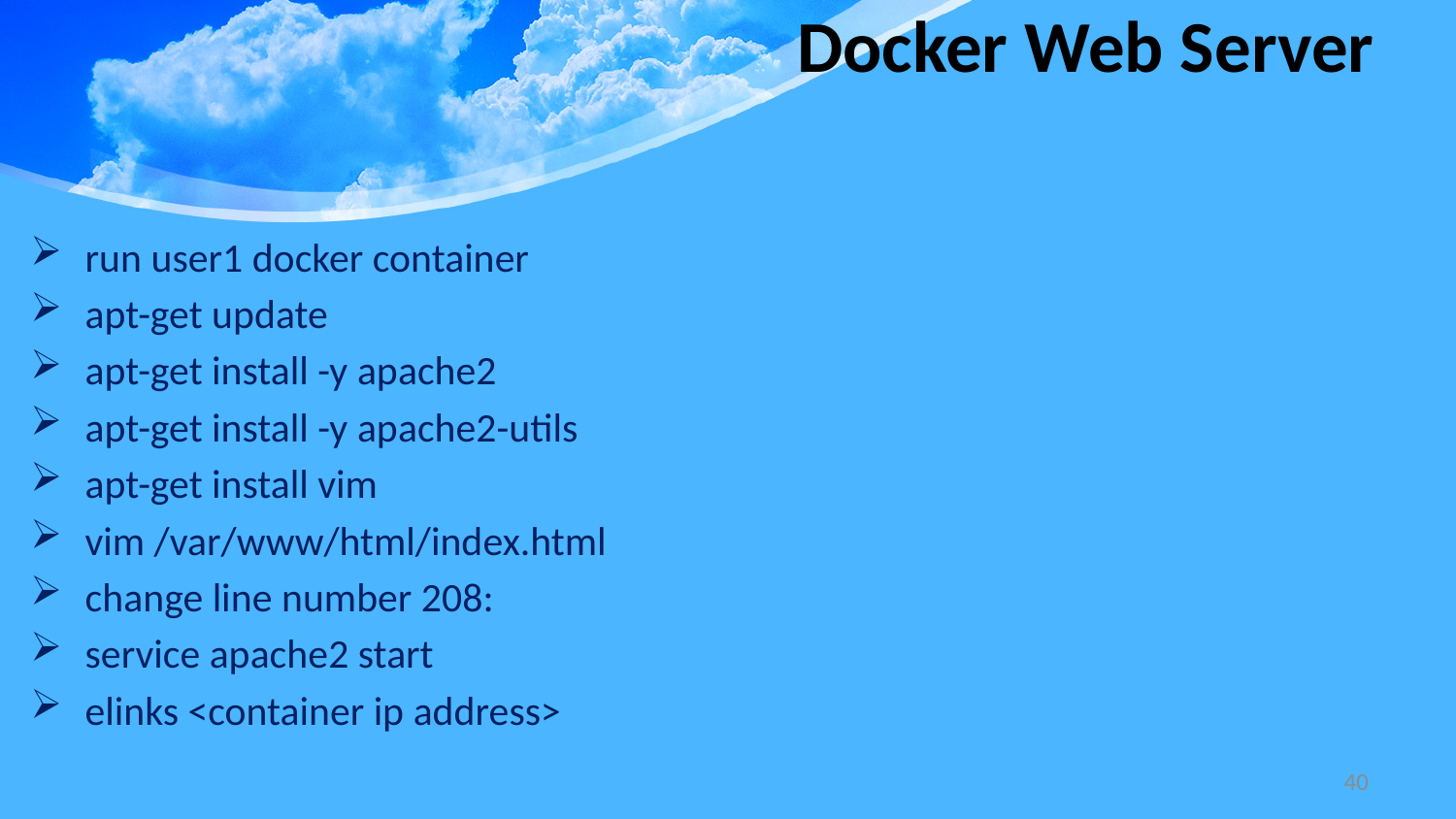

# Docker Web Server
run user1 docker container
apt-get update
apt-get install -y apache2
apt-get install -y apache2-utils
apt-get install vim
vim /var/www/html/index.html
change line number 208:
service apache2 start
elinks <container ip address>
40